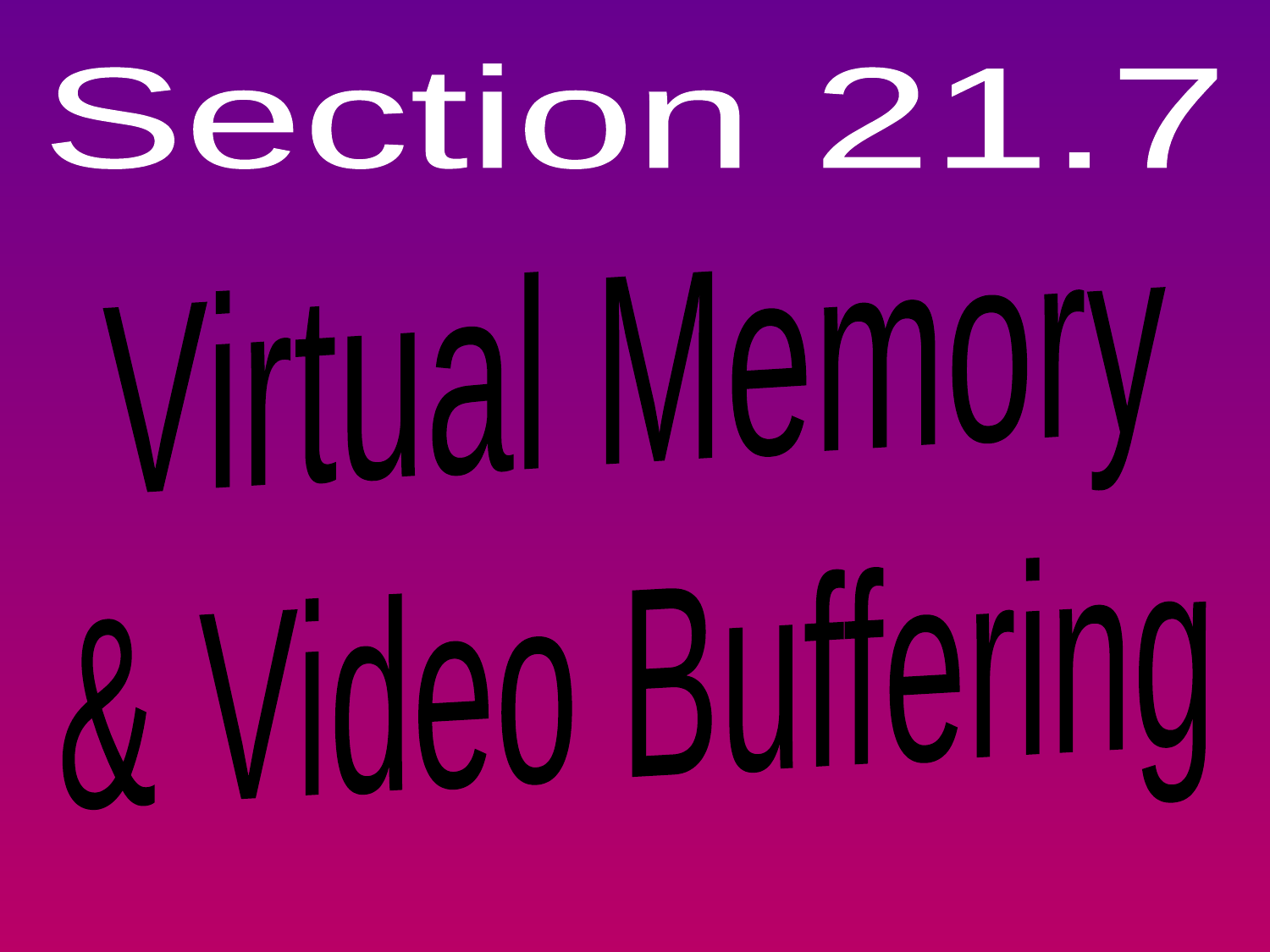

Section 21.7
Virtual Memory

& Video Buffering